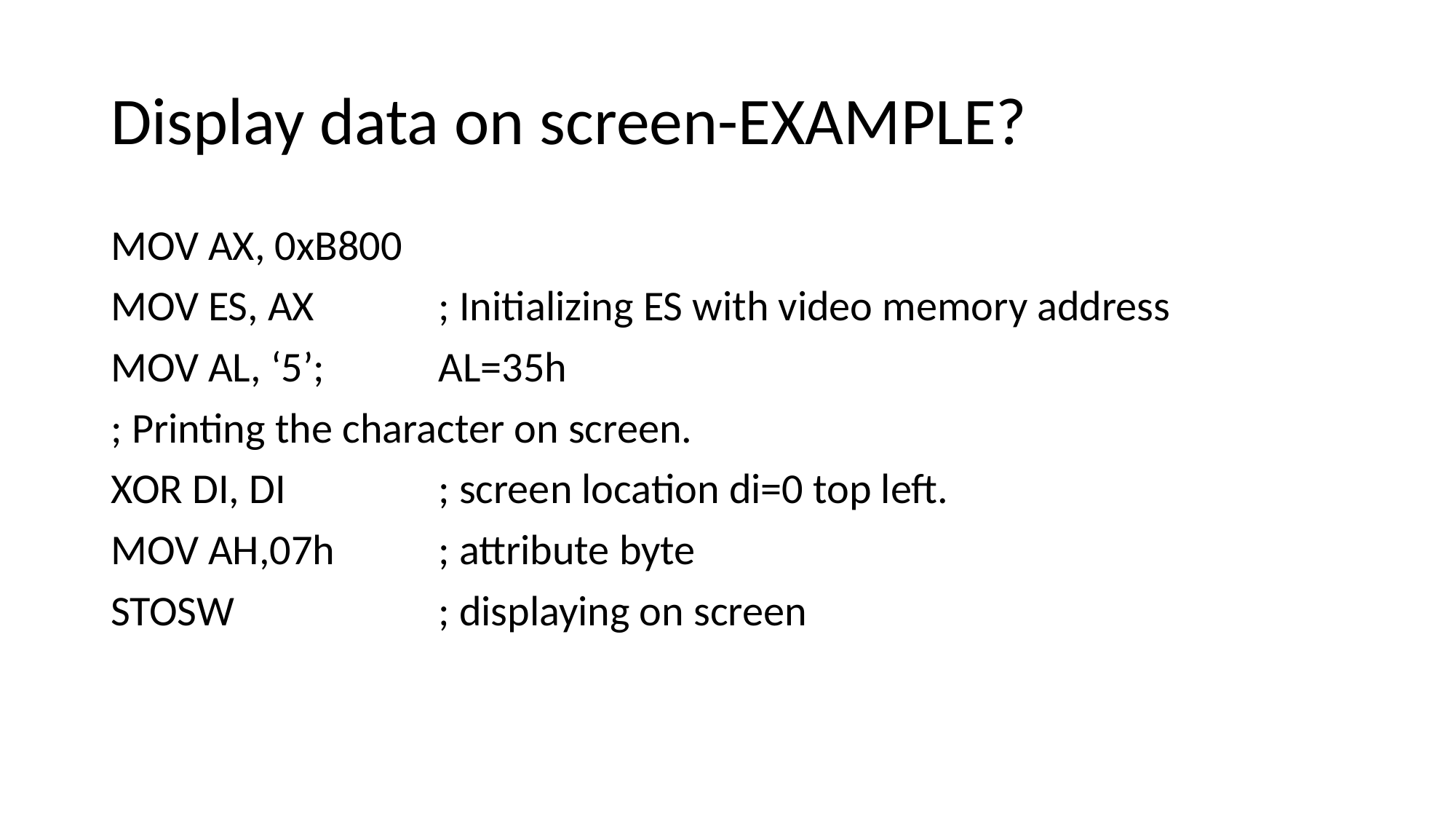

# Display data on screen-EXAMPLE?
MOV AX, 0xB800
MOV ES, AX		; Initializing ES with video memory address
MOV AL, ‘5’;		AL=35h
; Printing the character on screen.
XOR DI, DI		; screen location di=0 top left.
MOV AH,07h	; attribute byte
STOSW		; displaying on screen